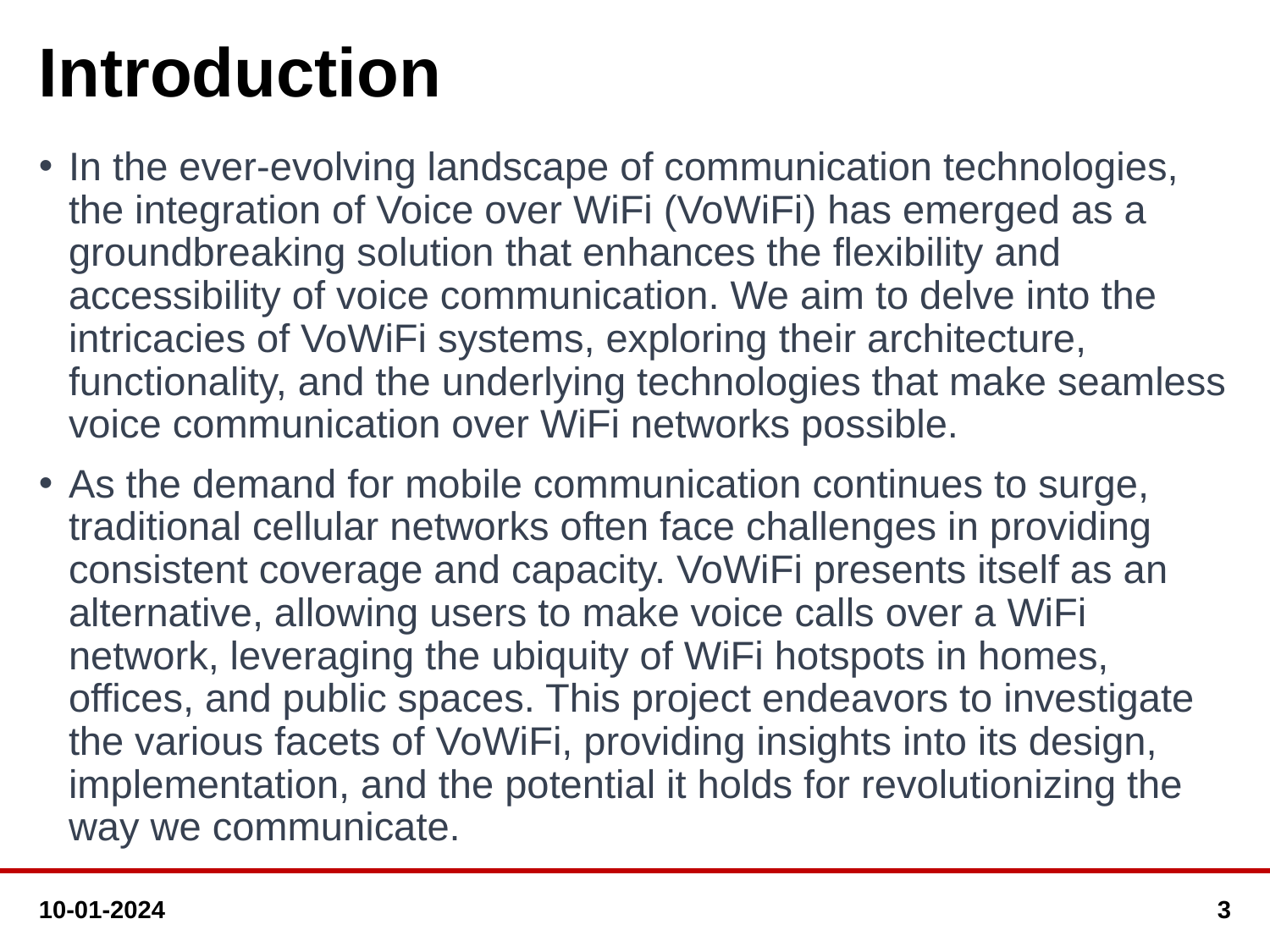

# Introduction
In the ever-evolving landscape of communication technologies, the integration of Voice over WiFi (VoWiFi) has emerged as a groundbreaking solution that enhances the flexibility and accessibility of voice communication. We aim to delve into the intricacies of VoWiFi systems, exploring their architecture, functionality, and the underlying technologies that make seamless voice communication over WiFi networks possible.
As the demand for mobile communication continues to surge, traditional cellular networks often face challenges in providing consistent coverage and capacity. VoWiFi presents itself as an alternative, allowing users to make voice calls over a WiFi network, leveraging the ubiquity of WiFi hotspots in homes, offices, and public spaces. This project endeavors to investigate the various facets of VoWiFi, providing insights into its design, implementation, and the potential it holds for revolutionizing the way we communicate.

10-01-2024
3